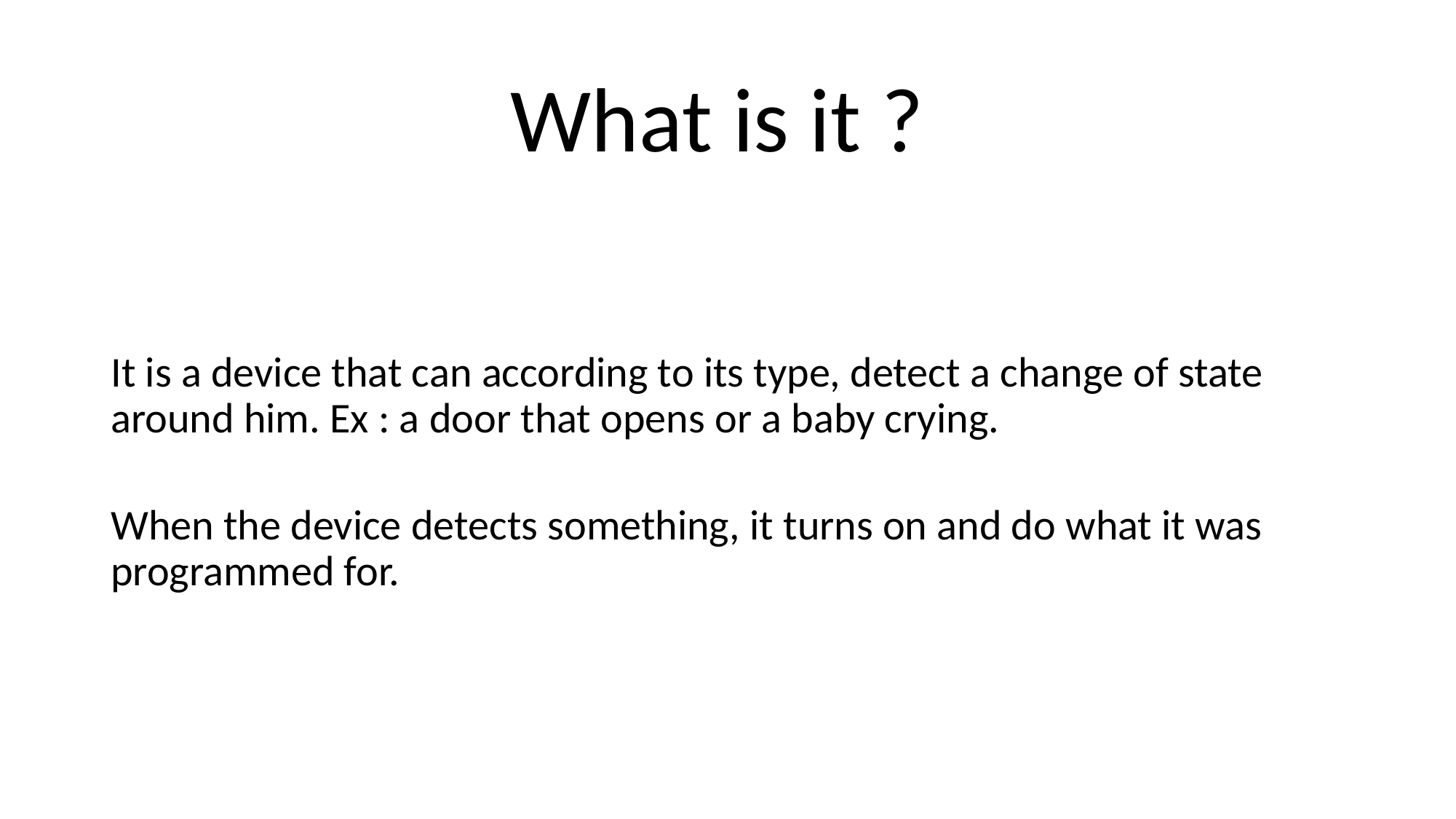

# What is it ?

It is a device that can according to its type, detect a change of state around him. Ex : a door that opens or a baby crying.
When the device detects something, it turns on and do what it was programmed for.